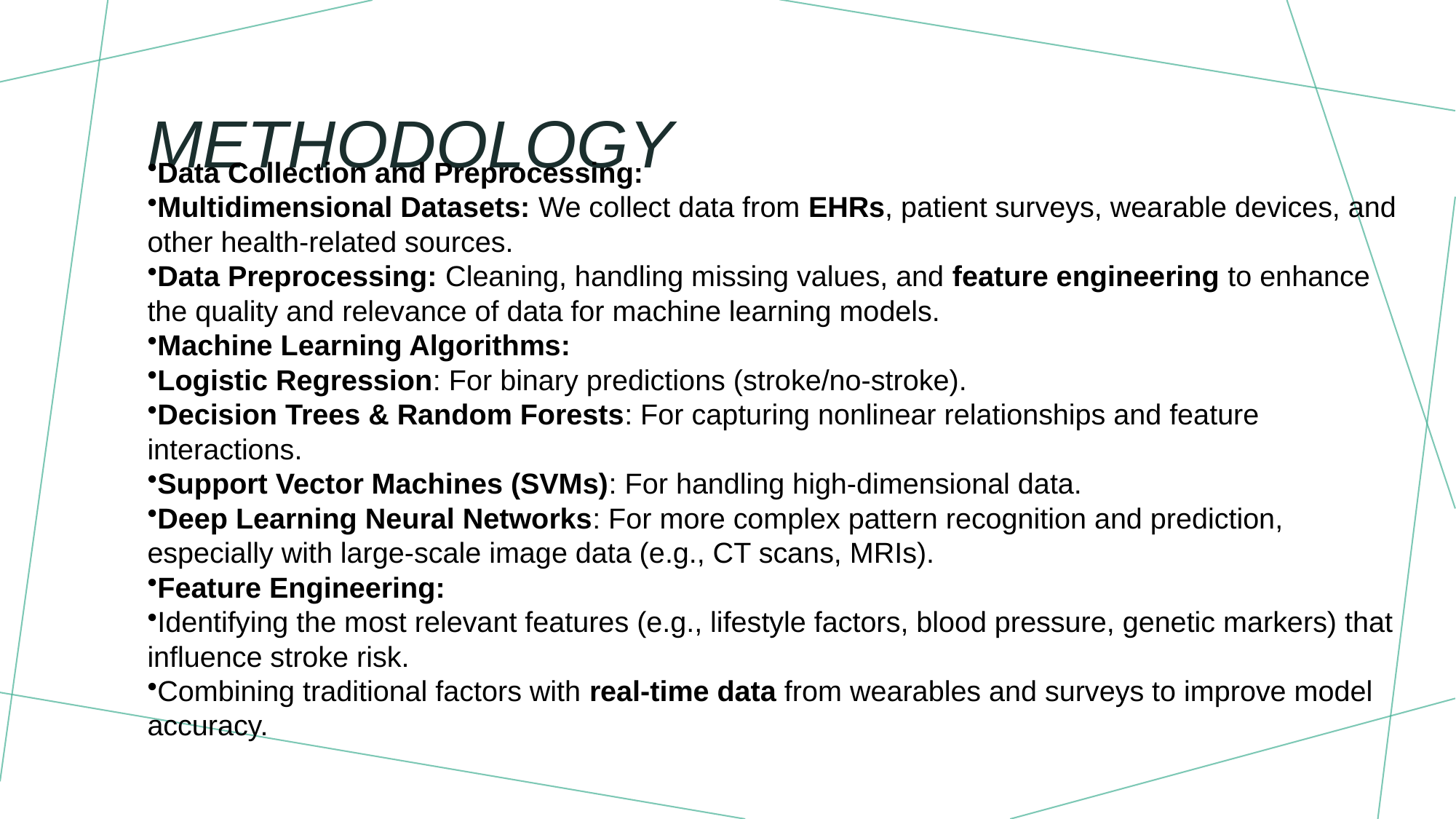

# Methodology
Data Collection and Preprocessing:
Multidimensional Datasets: We collect data from EHRs, patient surveys, wearable devices, and other health-related sources.
Data Preprocessing: Cleaning, handling missing values, and feature engineering to enhance the quality and relevance of data for machine learning models.
Machine Learning Algorithms:
Logistic Regression: For binary predictions (stroke/no-stroke).
Decision Trees & Random Forests: For capturing nonlinear relationships and feature interactions.
Support Vector Machines (SVMs): For handling high-dimensional data.
Deep Learning Neural Networks: For more complex pattern recognition and prediction, especially with large-scale image data (e.g., CT scans, MRIs).
Feature Engineering:
Identifying the most relevant features (e.g., lifestyle factors, blood pressure, genetic markers) that influence stroke risk.
Combining traditional factors with real-time data from wearables and surveys to improve model accuracy.